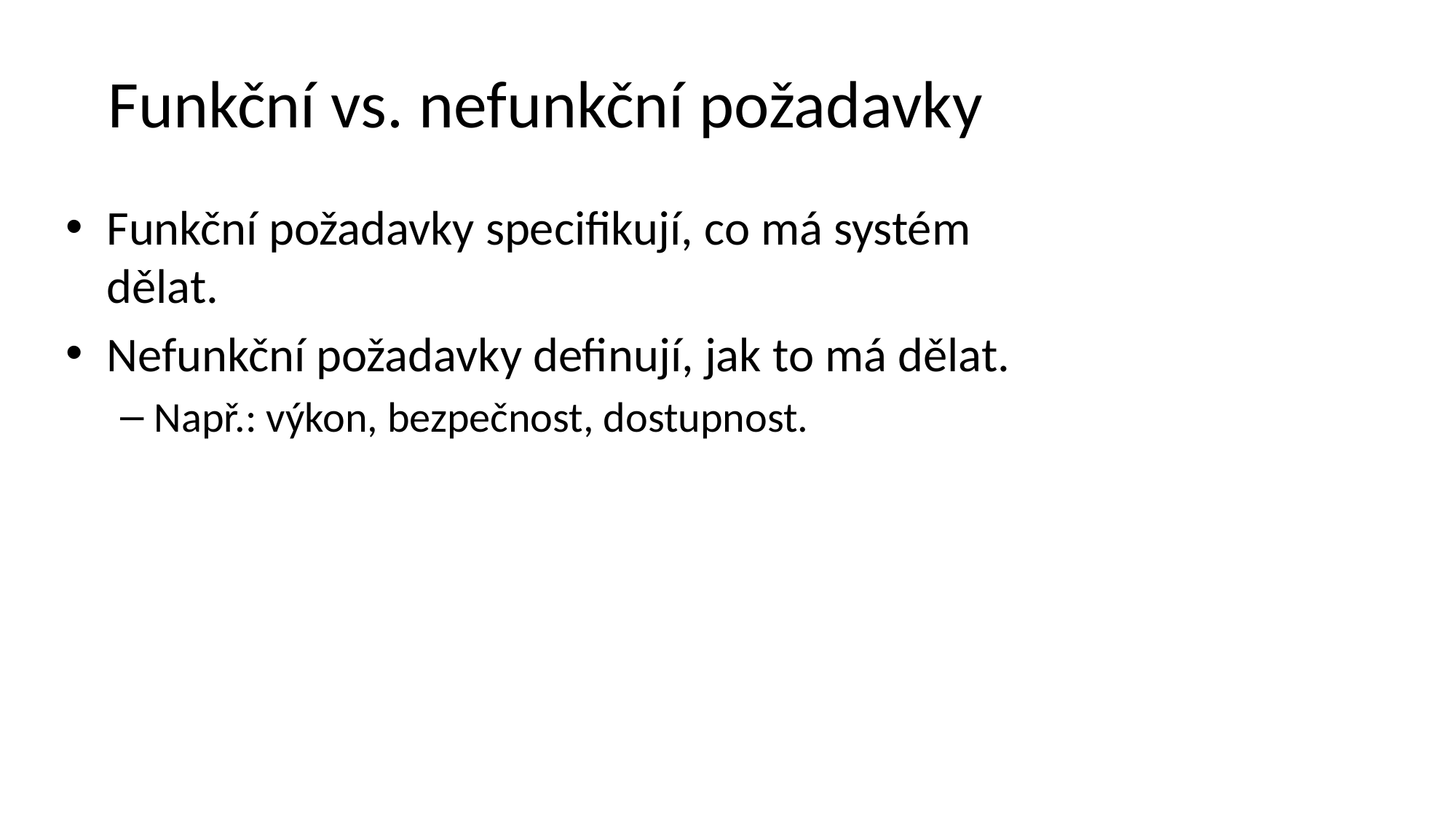

# Funkční vs. nefunkční požadavky
Funkční požadavky specifikují, co má systém dělat.
Nefunkční požadavky definují, jak to má dělat.
Např.: výkon, bezpečnost, dostupnost.